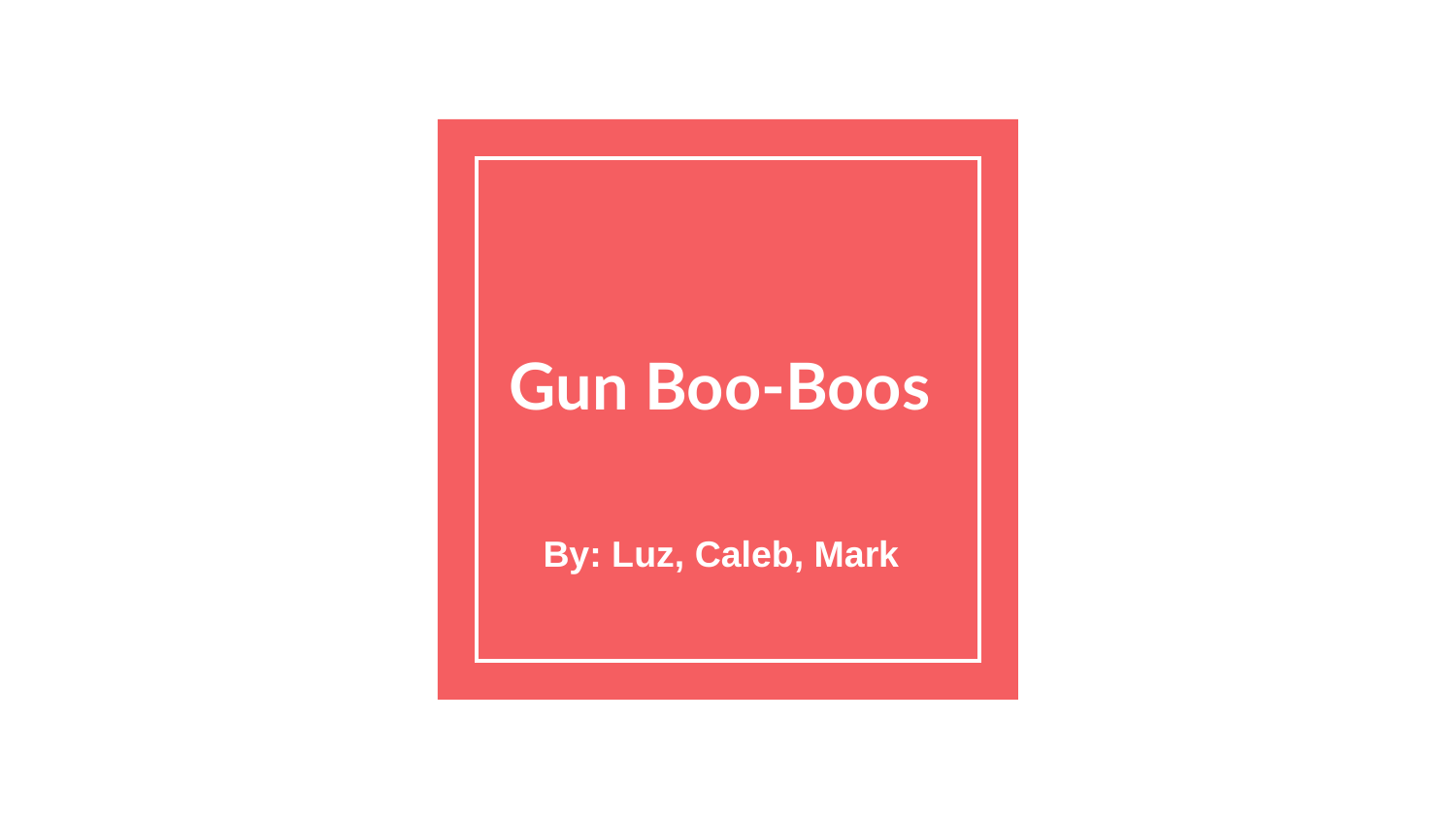

# Gun Boo-Boos
By: Luz, Caleb, Mark